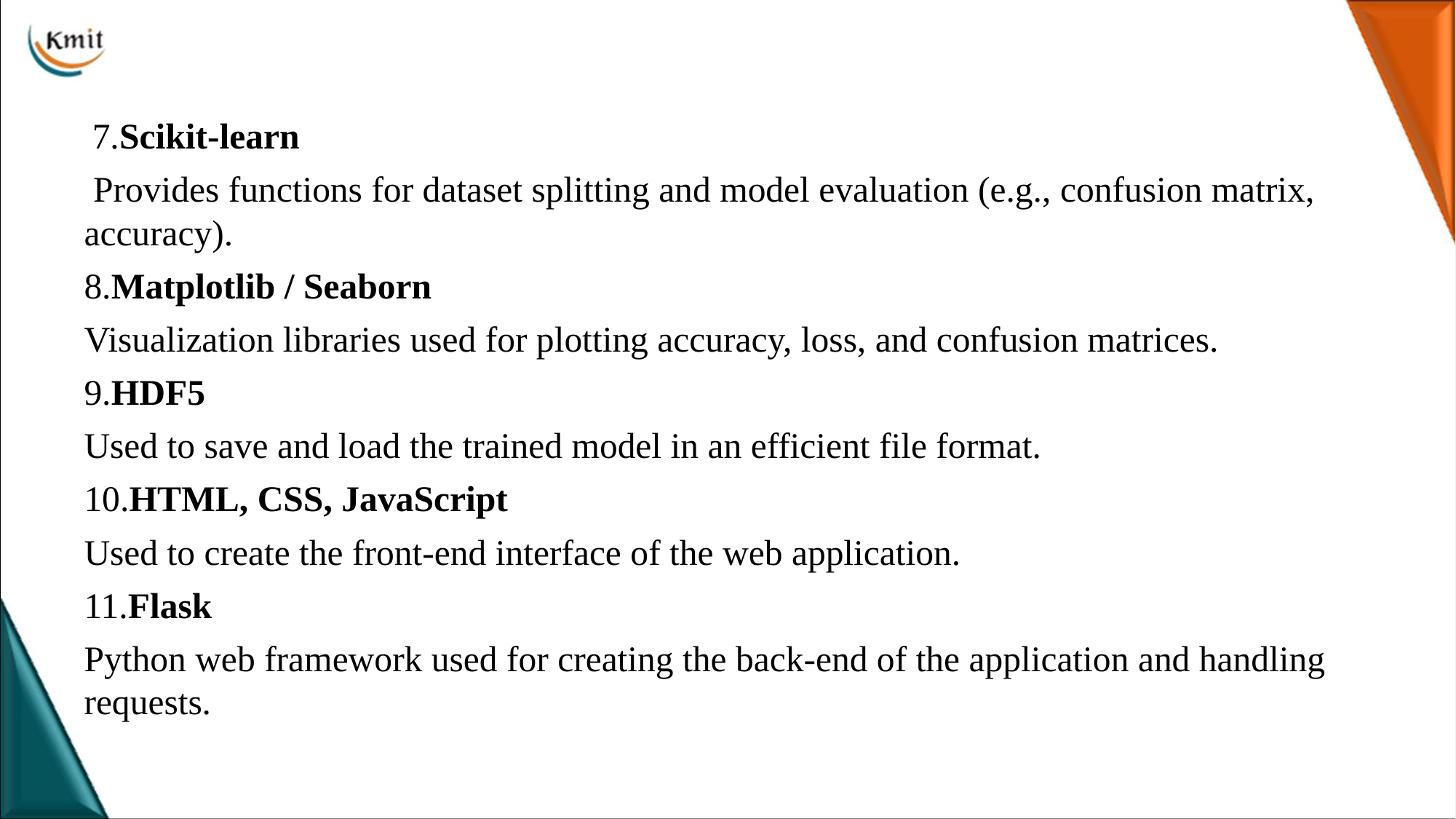

7.Scikit-learn
 Provides functions for dataset splitting and model evaluation (e.g., confusion matrix, accuracy).
8.Matplotlib / Seaborn
Visualization libraries used for plotting accuracy, loss, and confusion matrices.
9.HDF5
Used to save and load the trained model in an efficient file format.
10.HTML, CSS, JavaScript
Used to create the front-end interface of the web application.
11.Flask
Python web framework used for creating the back-end of the application and handling requests.